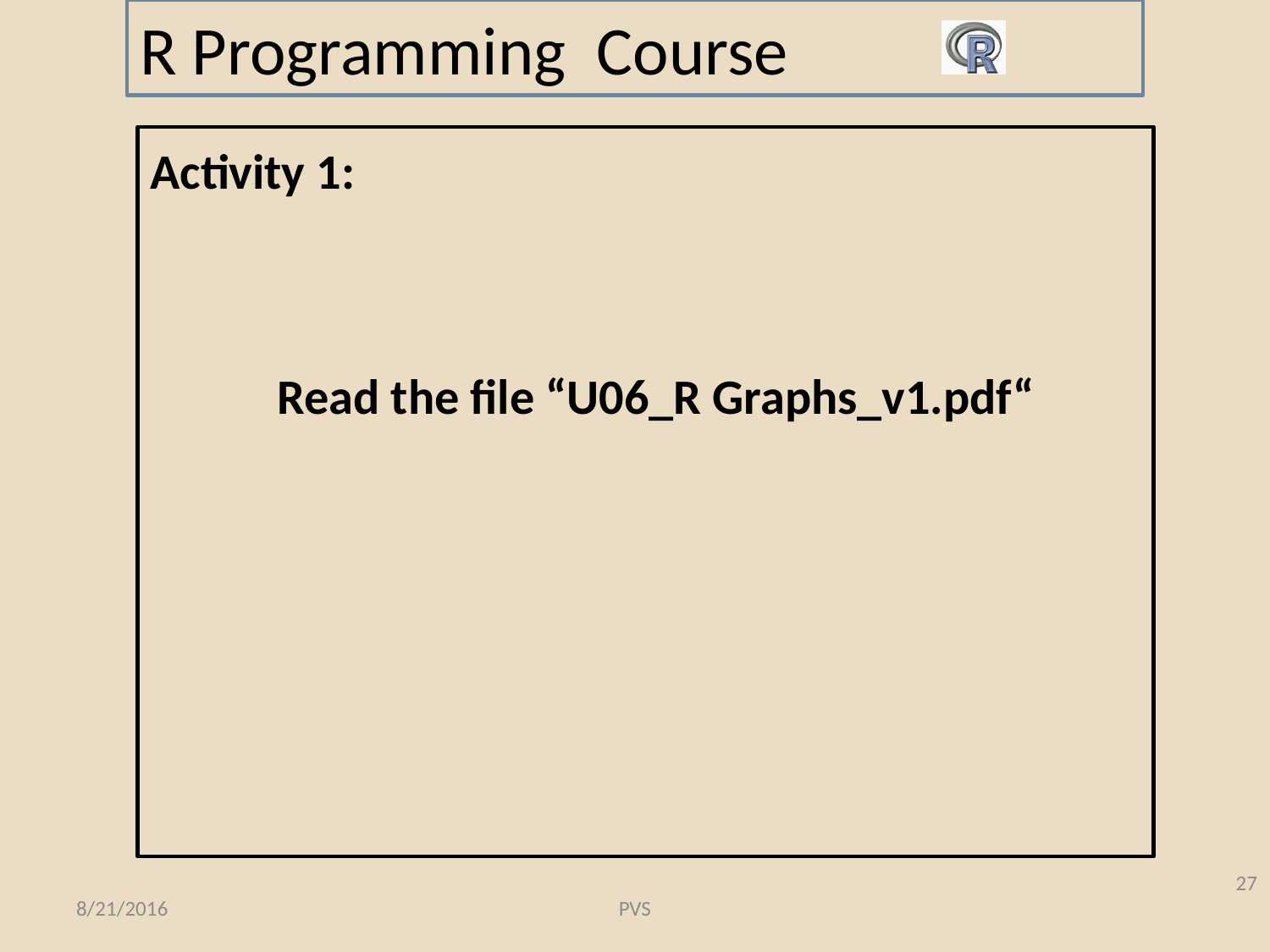

# R Programming  Course

Activity 1:

	Read the file “U06_R Graphs_v1.pdf“

27
8/21/2016
PVS